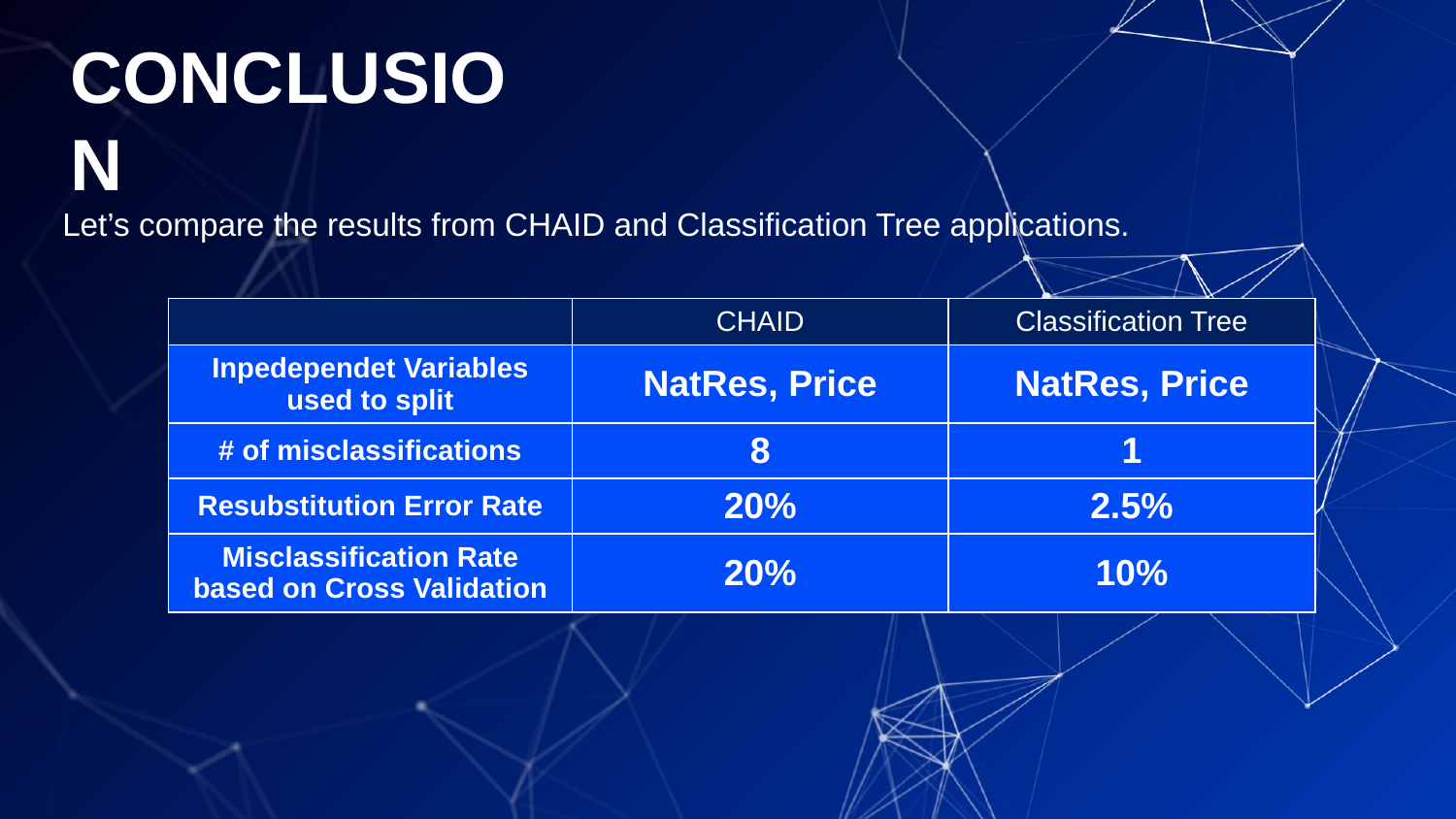

CONCLUSION
Let’s compare the results from CHAID and Classification Tree applications.

|  | CHAID | Classification Tree |
| --- | --- | --- |
| Inpedependet Variables used to split | NatRes, Price | NatRes, Price |
| # of misclassifications | 8 | 1 |
| Resubstitution Error Rate | 20% | 2.5% |
| Misclassification Rate based on Cross Validation | 20% | 10% |